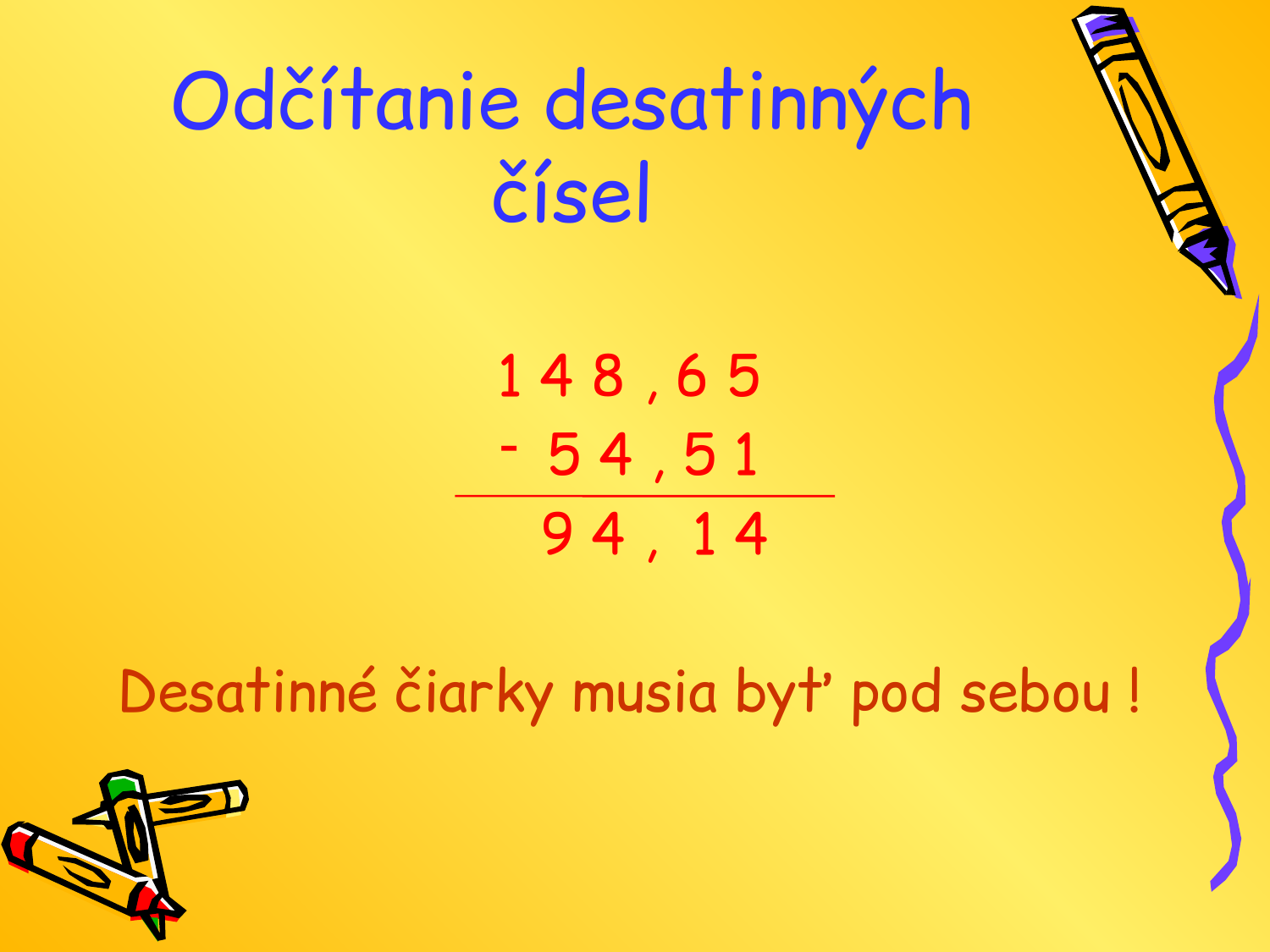

# Odčítanie desatinných čísel

1 4 8 , 6 5
5 4 , 5 1
   9 4 ,  1 4

Desatinné čiarky musia byť pod sebou !